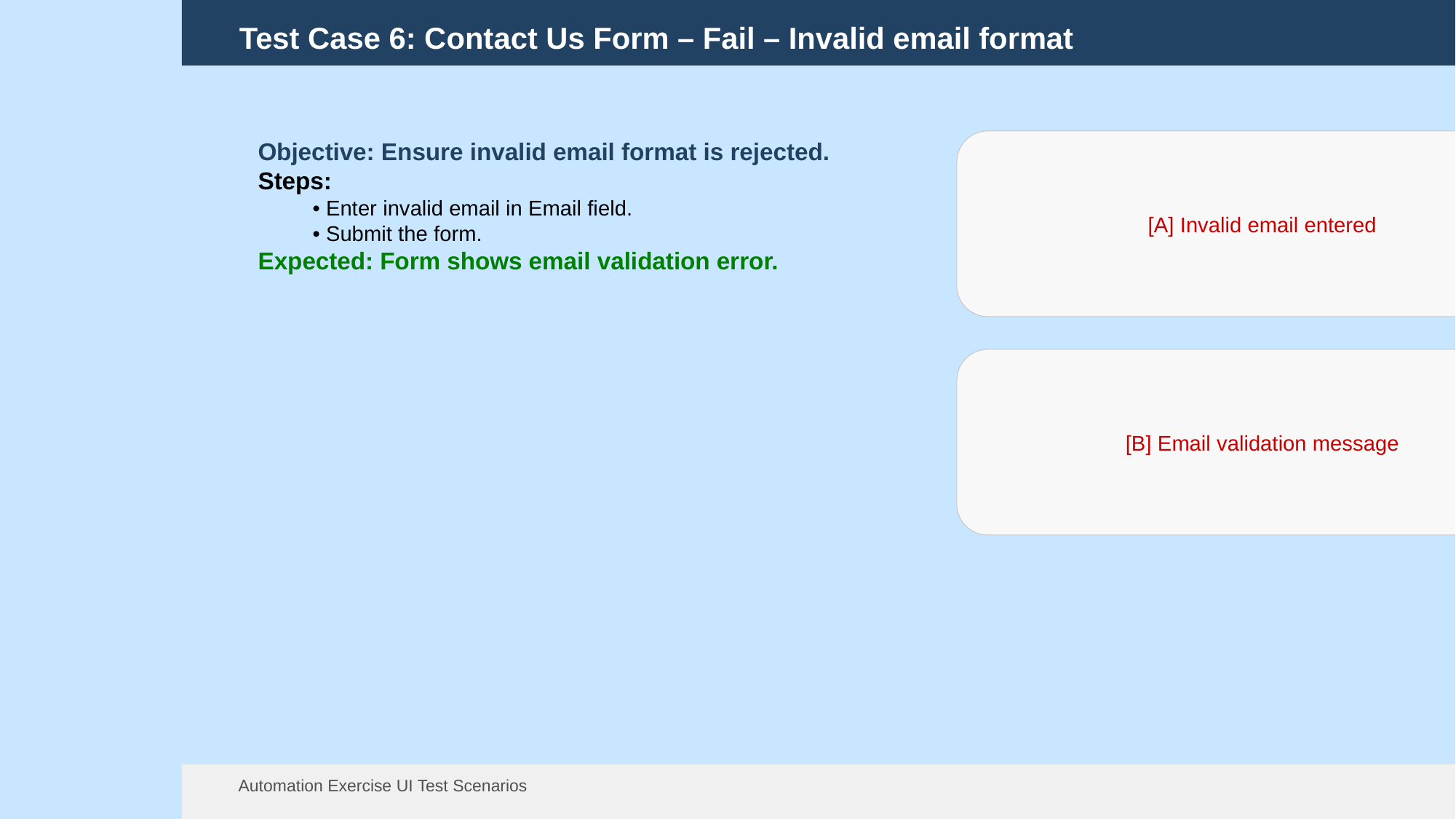

Test Case 6: Contact Us Form – Fail – Invalid email format
Objective: Ensure invalid email format is rejected.
Steps:
• Enter invalid email in Email field.
• Submit the form.
Expected: Form shows email validation error.
[A] Invalid email entered
[B] Email validation message

Automation Exercise UI Test Scenarios
13 Aug 2025